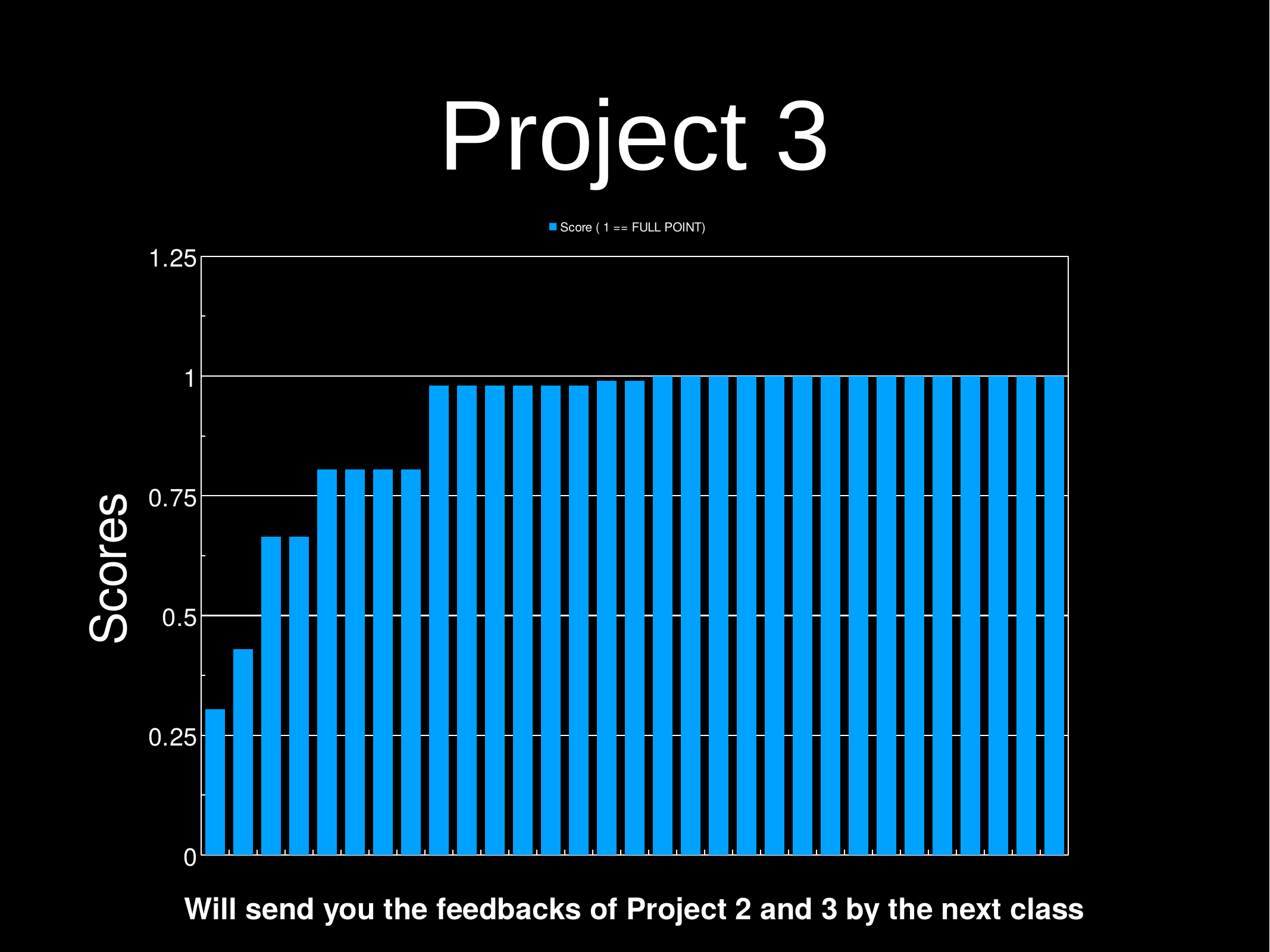

# Project 3

[unsupported chart]

Will send you the feedbacks of Project 2 and 3 by the next class